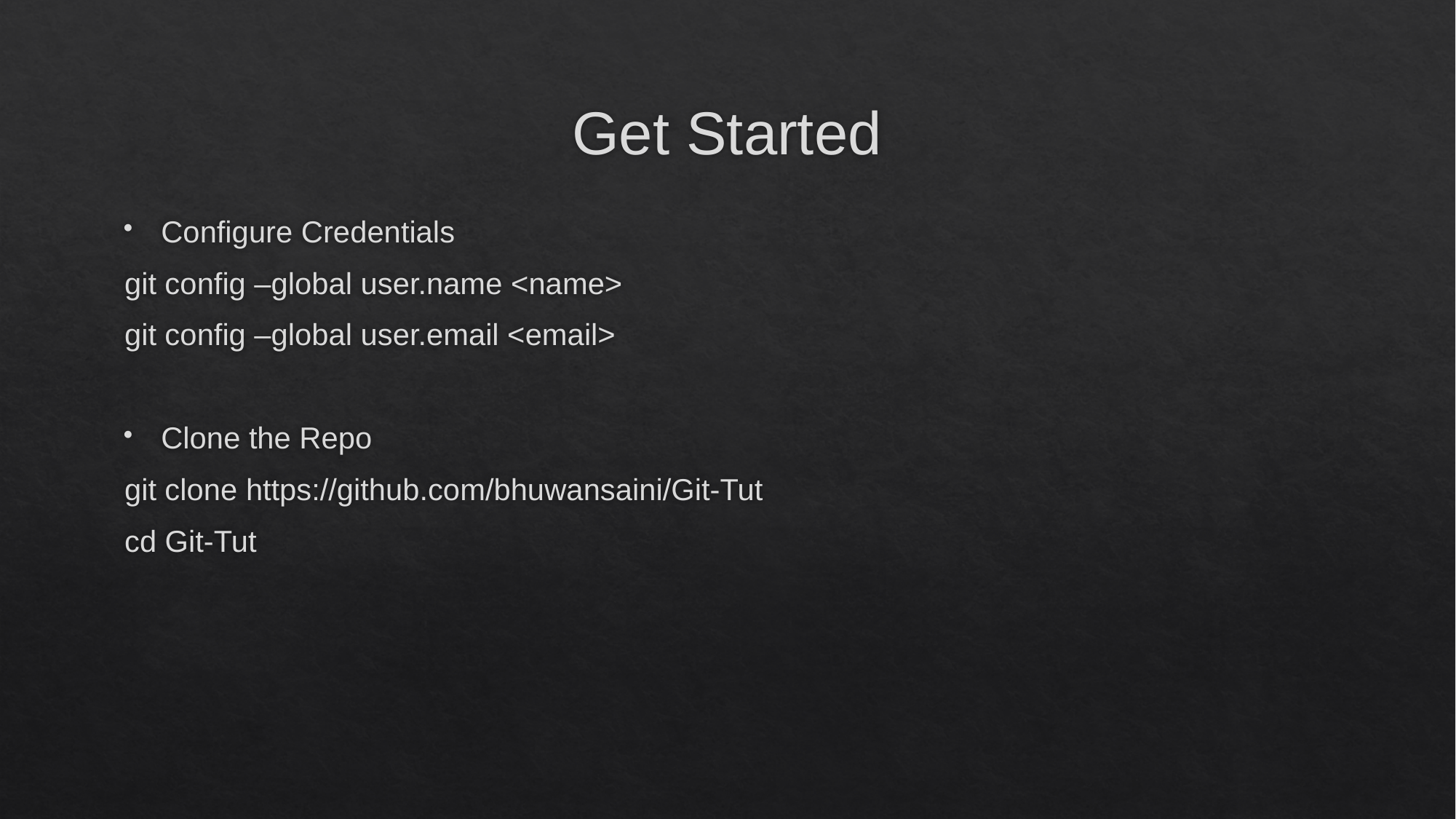

# Get Started
Configure Credentials
git config –global user.name <name>
git config –global user.email <email>

Clone the Repo
git clone https://github.com/bhuwansaini/Git-Tut
cd Git-Tut